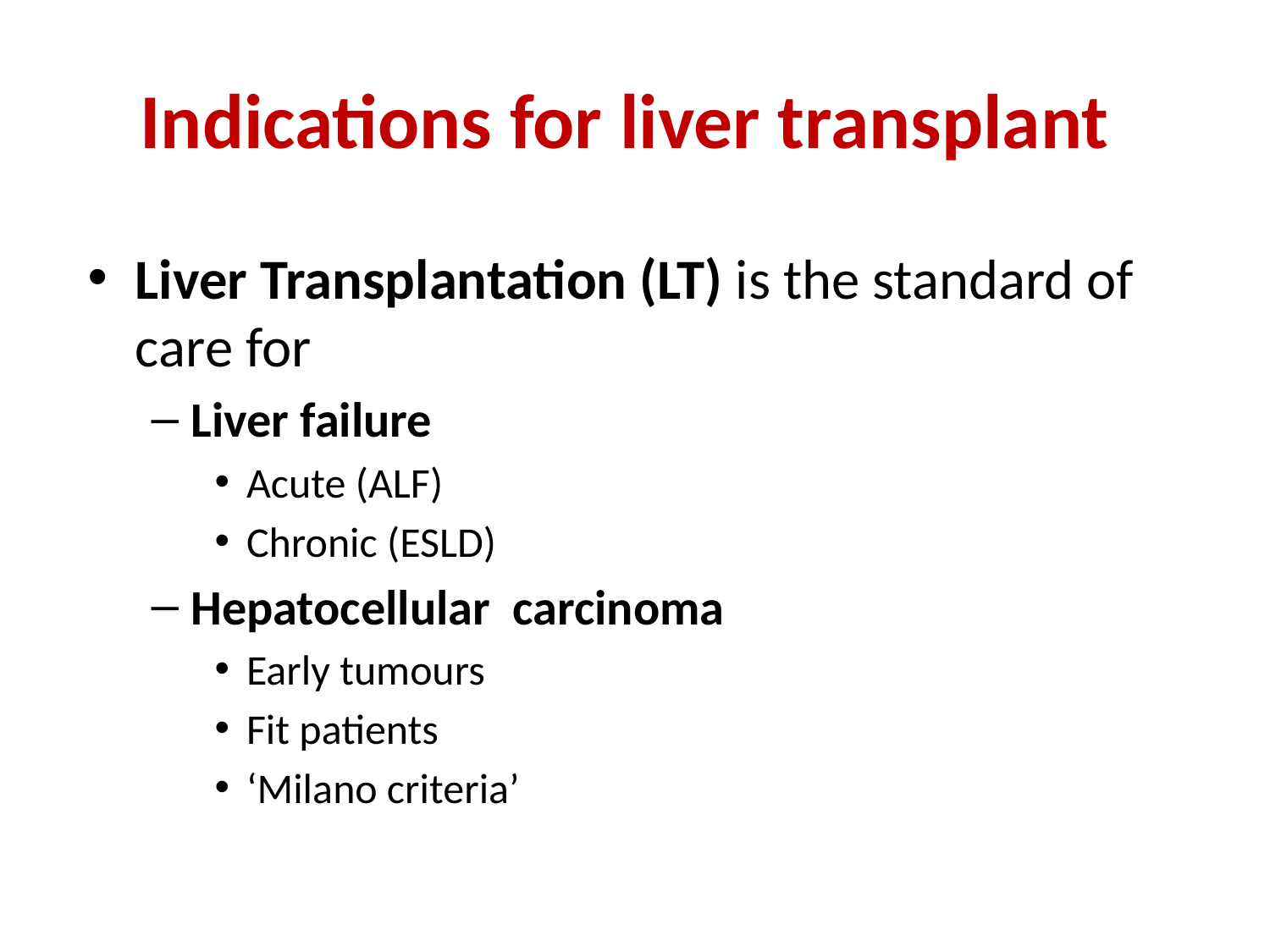

# Indications for liver transplant
Liver Transplantation (LT) is the standard of care for
Liver failure
Acute (ALF)
Chronic (ESLD)
Hepatocellular  carcinoma
Early tumours
Fit patients
‘Milano criteria’